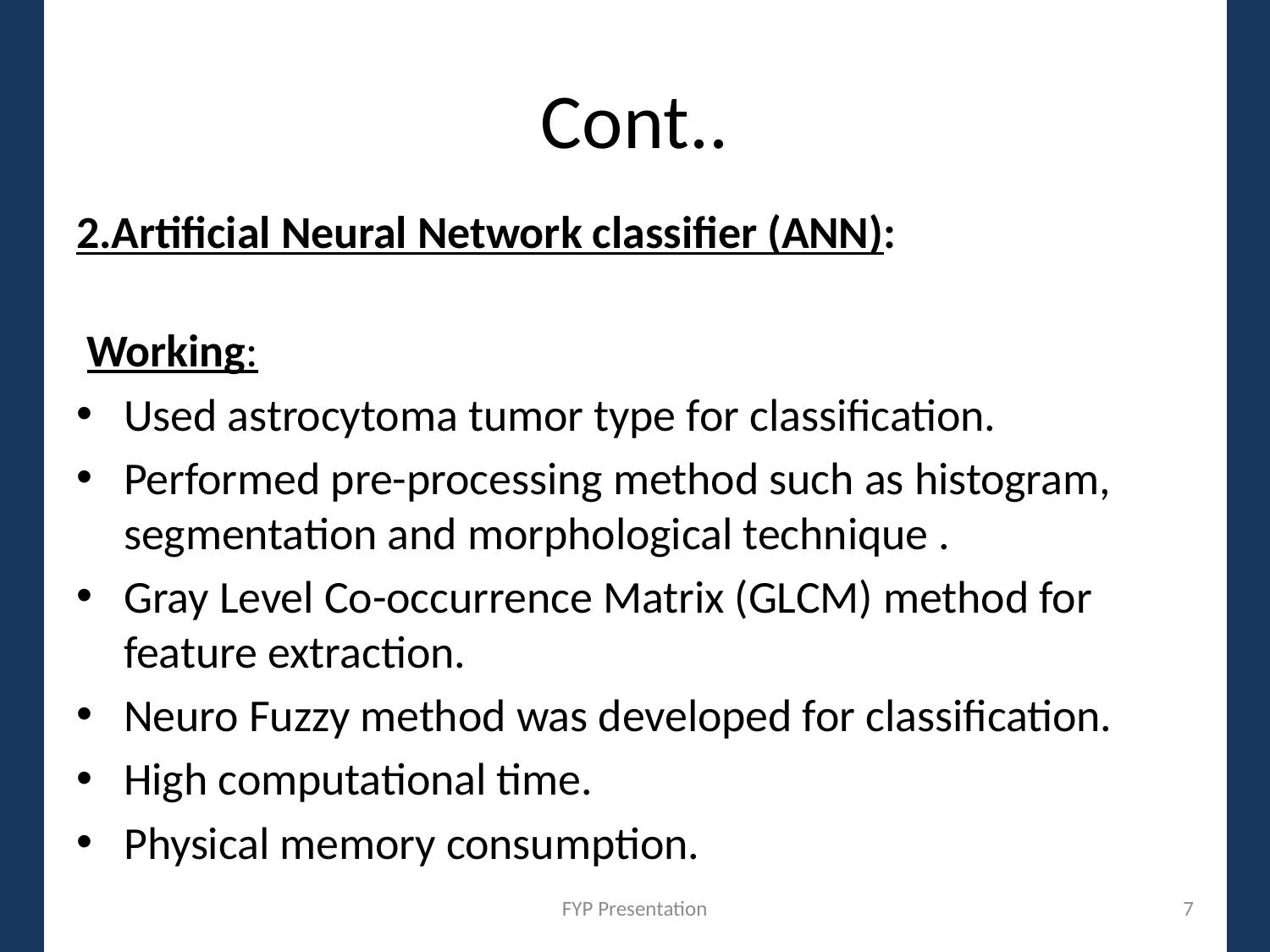

# Cont..
2.Artificial Neural Network classifier (ANN):

Working:
Used astrocytoma tumor type for classification.
Performed pre-processing method such as histogram, segmentation and morphological technique .
Gray Level Co-occurrence Matrix (GLCM) method for feature extraction.
Neuro Fuzzy method was developed for classification.
High computational time.
Physical memory consumption.

FYP Presentation
7